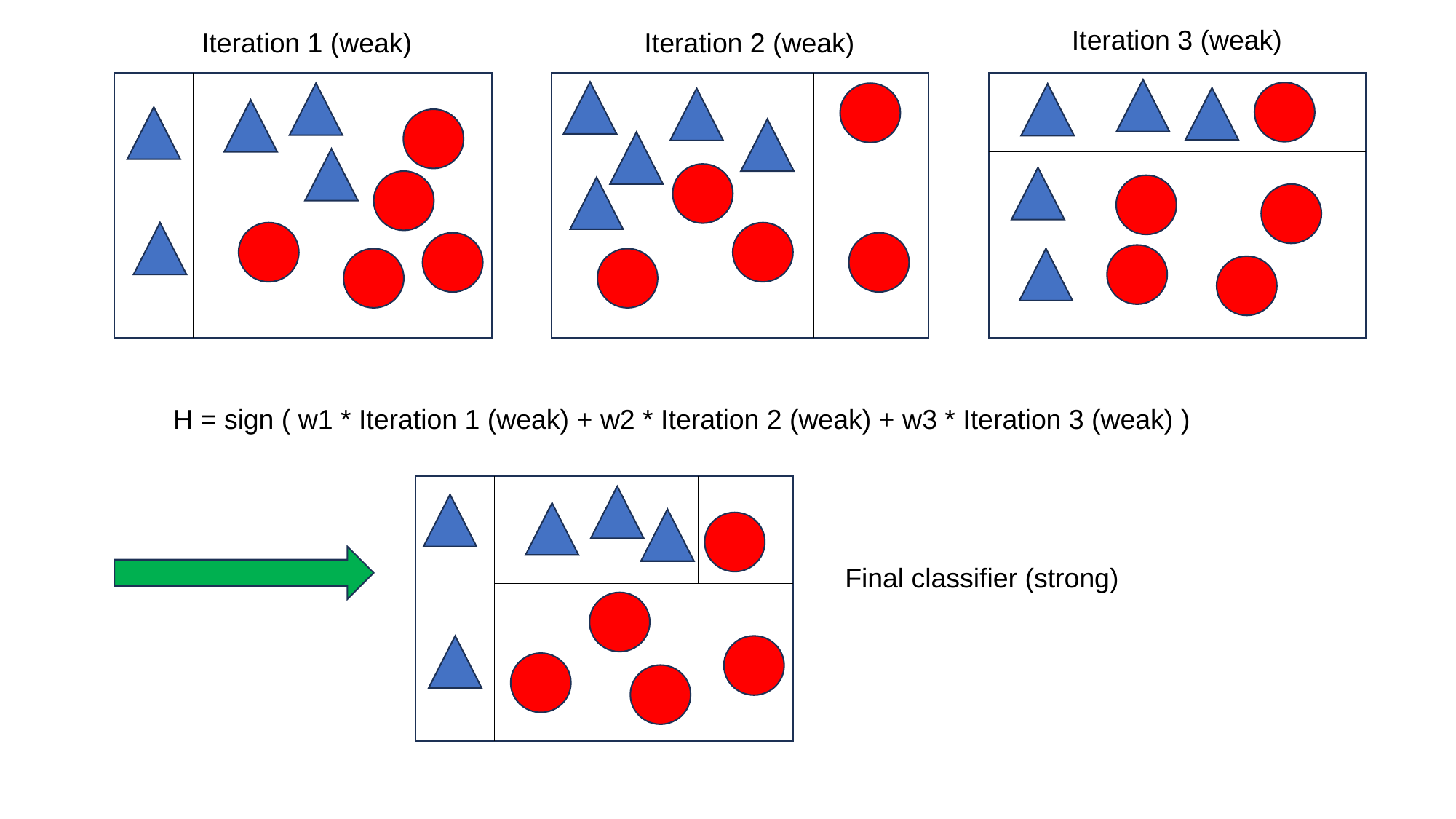

Iteration 3 (weak)
Iteration 1 (weak)
Iteration 2 (weak)

H = sign ( w1 * Iteration 1 (weak) + w2 * Iteration 2 (weak) + w3 * Iteration 3 (weak) )

Final classifier (strong)